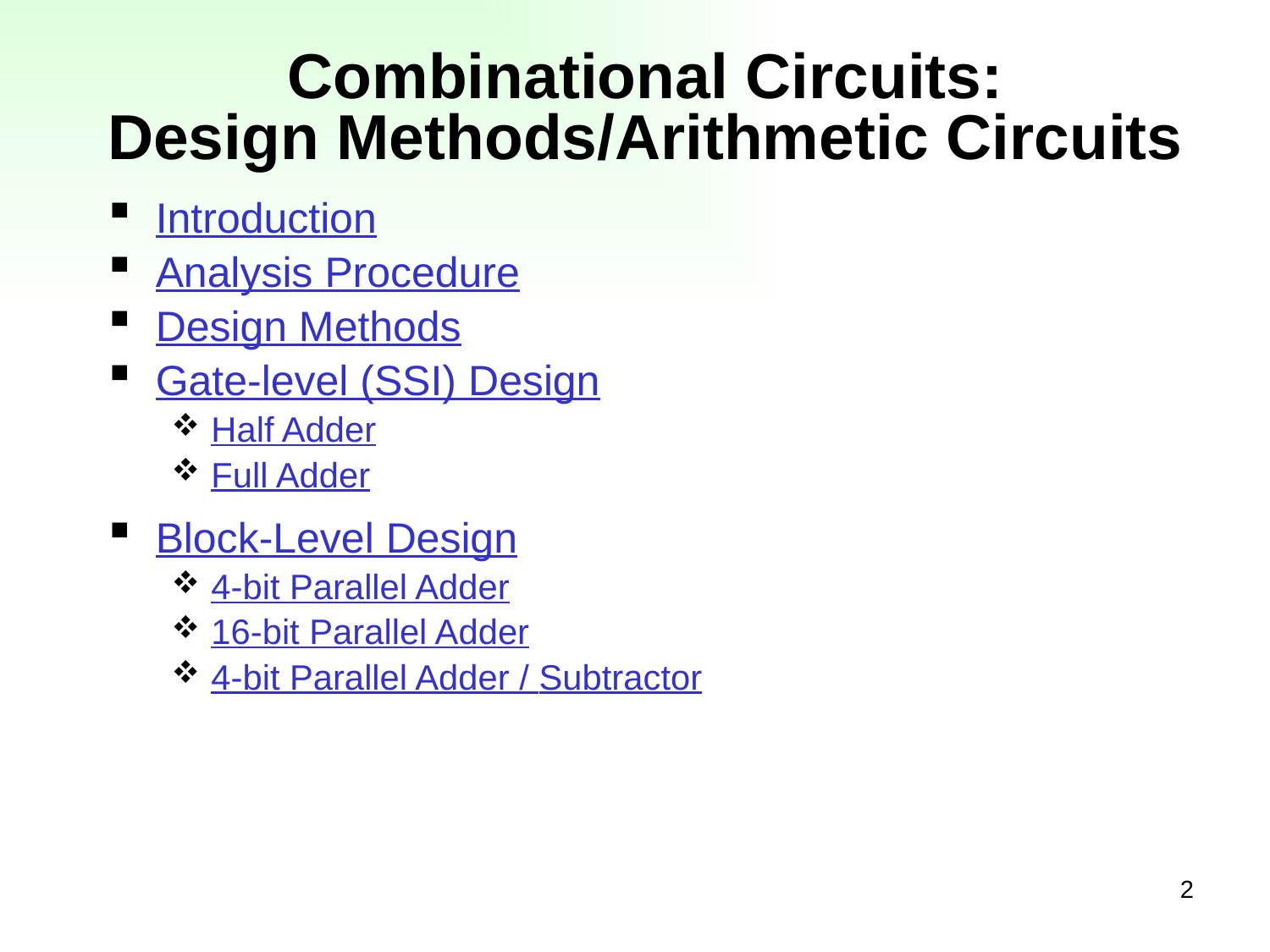

# Combinational Circuits: Design Methods/Arithmetic Circuits
Introduction
Analysis Procedure
Design Methods
Gate-level (SSI) Design
Half Adder
Full Adder
Block-Level Design
4-bit Parallel Adder
16-bit Parallel Adder
4-bit Parallel Adder / Subtractor
2